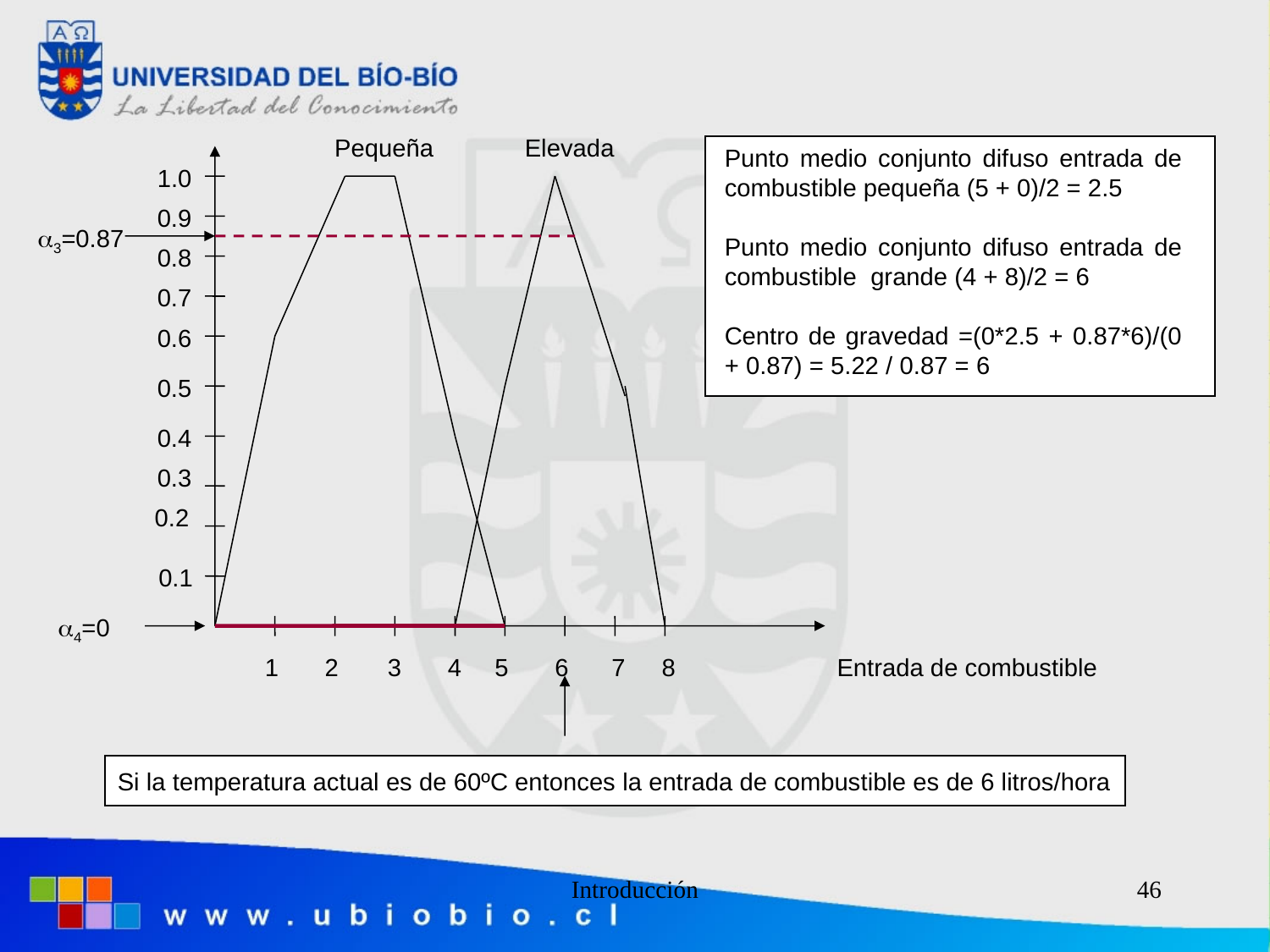

Pequeña
Elevada

Punto medio conjunto difuso entrada de combustible pequeña (5 + 0)/2 = 2.5

Punto medio conjunto difuso entrada de combustible  grande (4 + 8)/2 = 6

Centro de gravedad =(0*2.5 + 0.87*6)/(0 + 0.87) = 5.22 / 0.87 = 6

1.0
#

0.9
α3=0.87

0.8

0.7

0.6

0.5

0.4

0.3

0.2

  0.1

α4=0

1
2
5
6
 7
 8

3
4

Entrada de combustible

Si la temperatura actual es de 60ºC entonces la entrada de combustible es de 6 litros/hora
Introducción
46